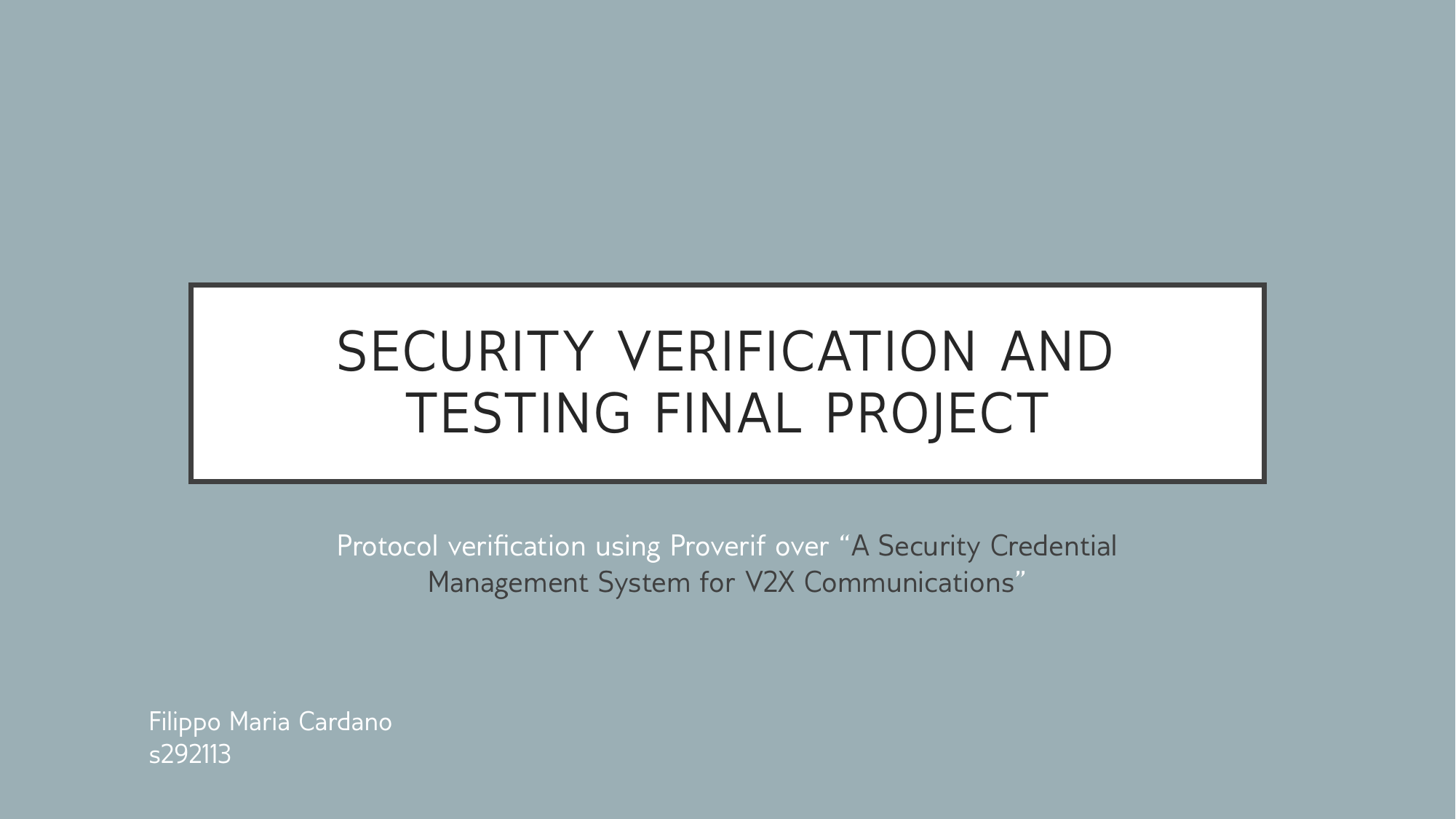

# Security Verification and testing final project
Protocol verification using Proverif over “A Security Credential Management System for V2X Communications”
Filippo Maria Cardano
s292113